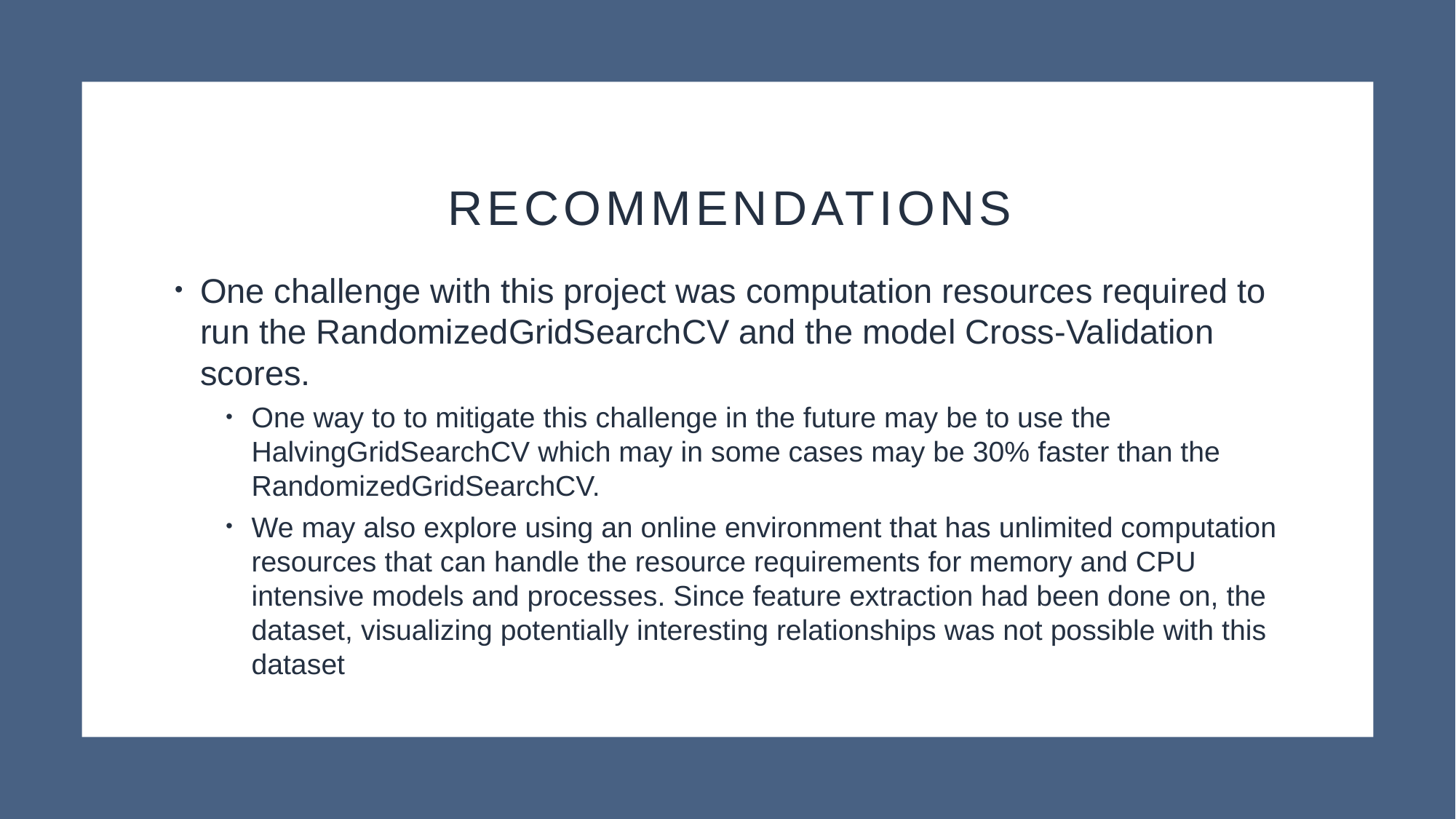

# recommendations
One challenge with this project was computation resources required to run the RandomizedGridSearchCV and the model Cross-Validation scores.
One way to to mitigate this challenge in the future may be to use the HalvingGridSearchCV which may in some cases may be 30% faster than the RandomizedGridSearchCV.
We may also explore using an online environment that has unlimited computation resources that can handle the resource requirements for memory and CPU intensive models and processes. Since feature extraction had been done on, the dataset, visualizing potentially interesting relationships was not possible with this dataset